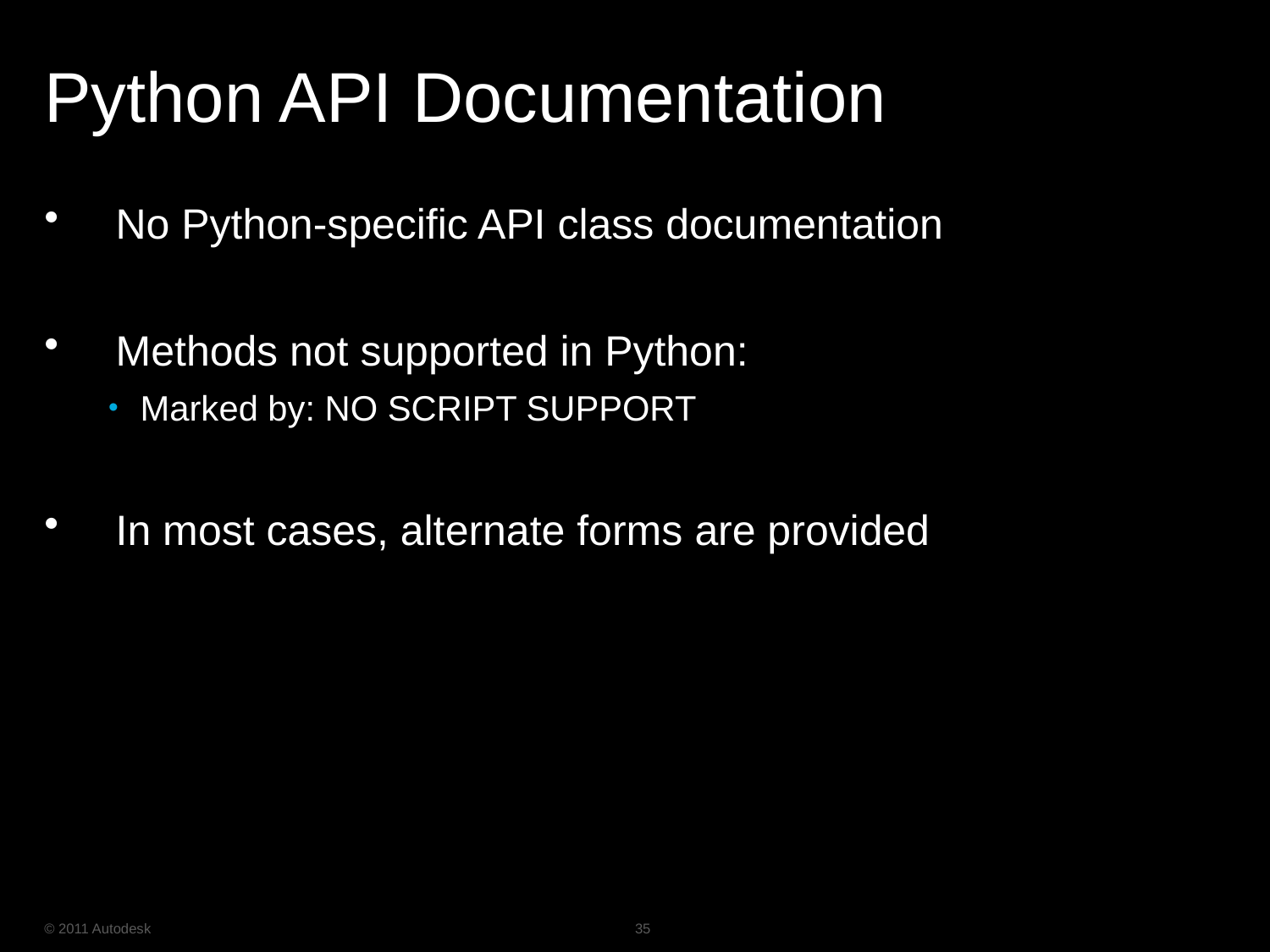

# Python API Documentation
  No Python-specific API class documentation

  Methods not supported in Python:
Marked by: NO SCRIPT SUPPORT

  In most cases, alternate forms are provided